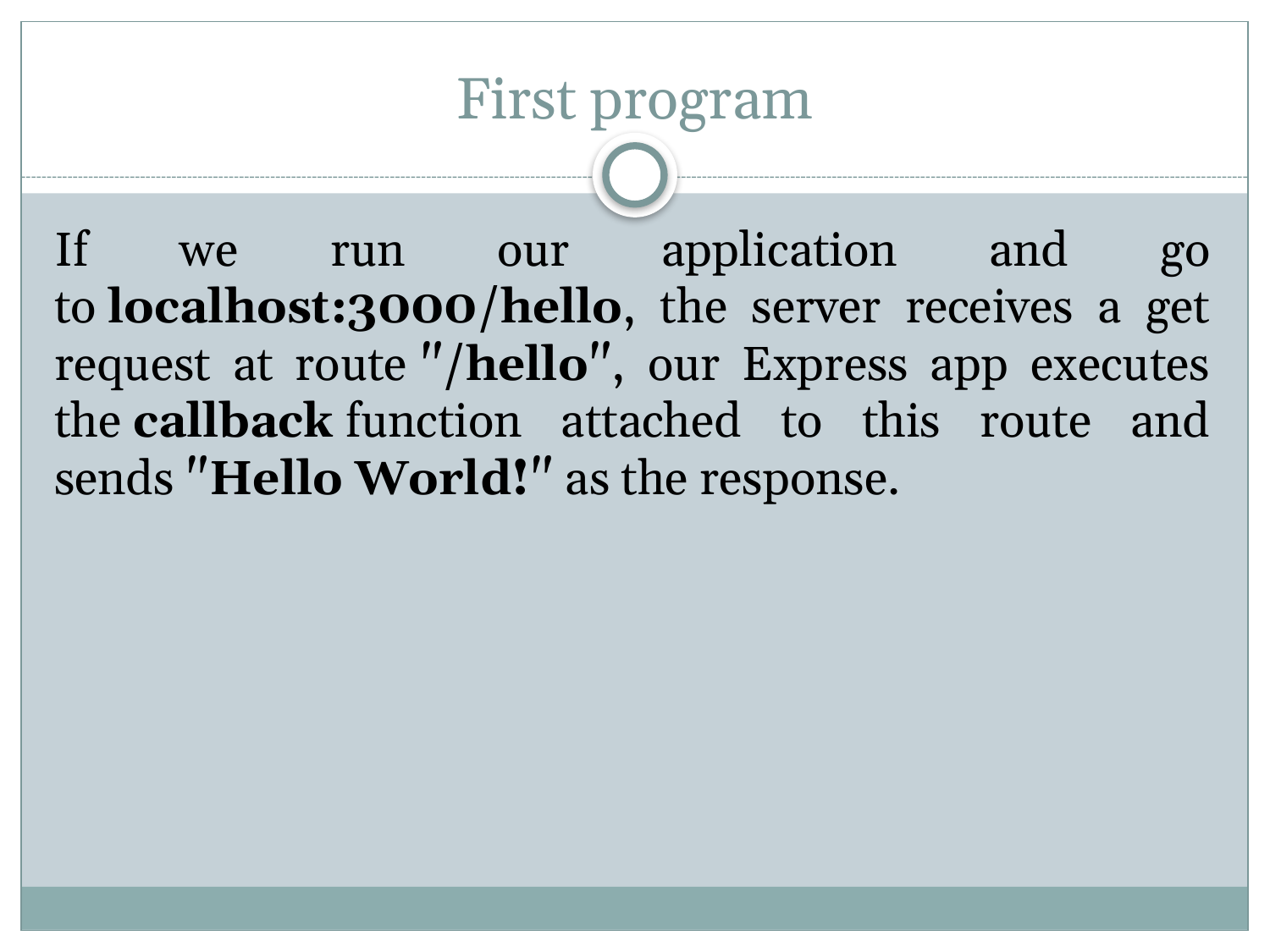

# First program
If we run our application and go to localhost:3000/hello, the server receives a get request at route "/hello", our Express app executes the callback function attached to this route and sends "Hello World!" as the response.